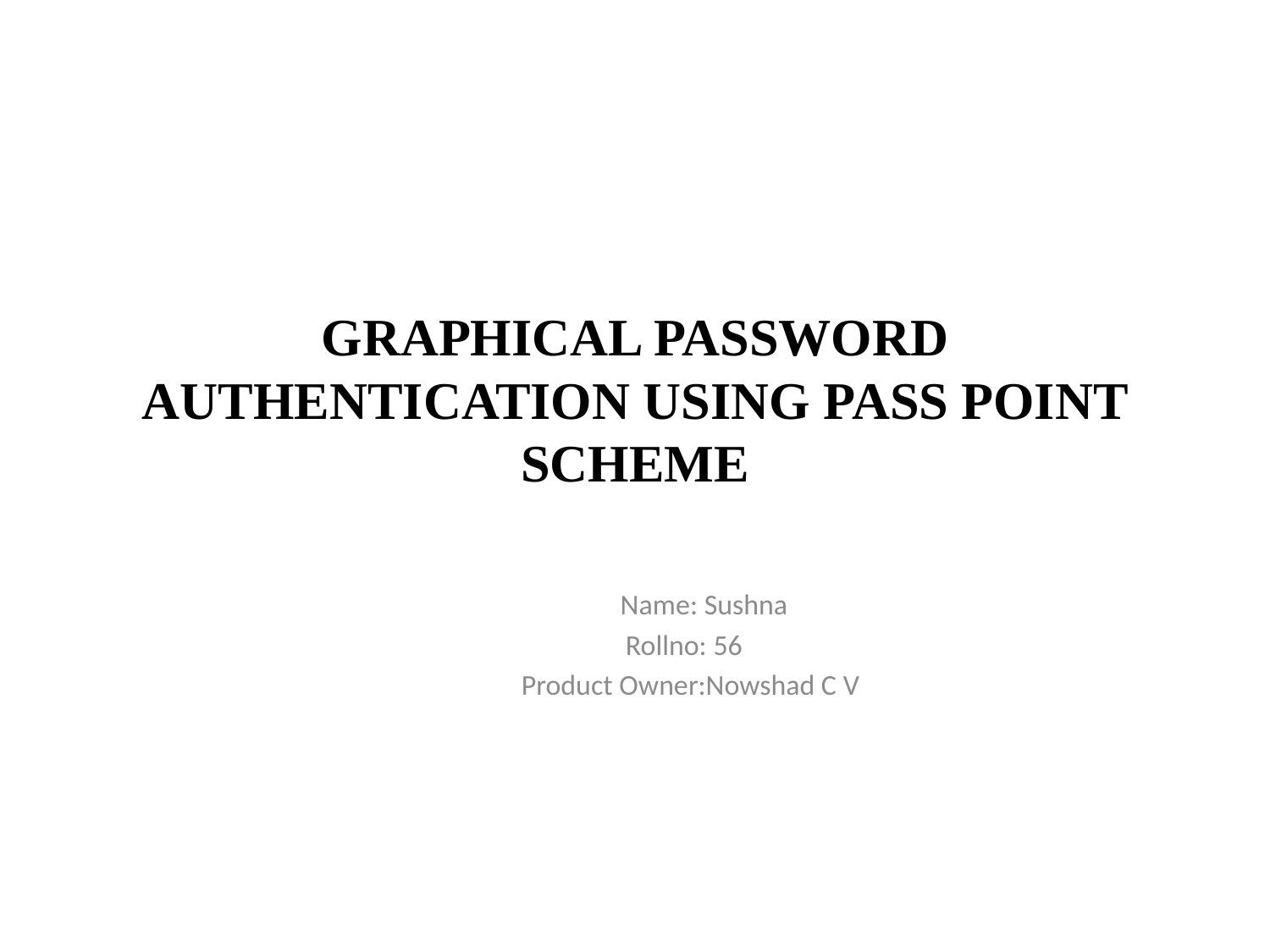

# GRAPHICAL PASSWORD AUTHENTICATION USING PASS POINT SCHEME

                     Name: Sushna
               Rollno: 56
                                                Product Owner:Nowshad C V